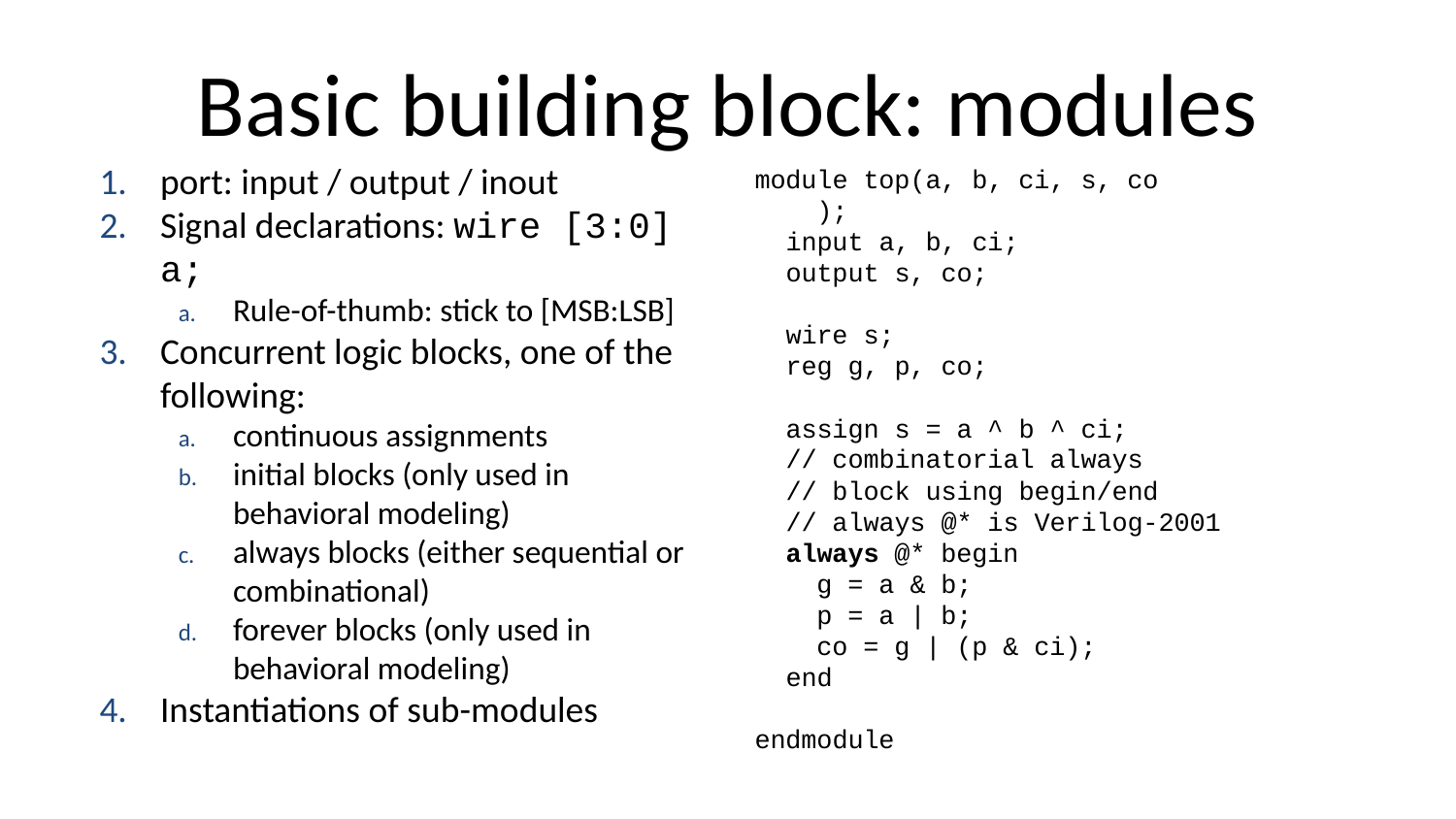

# Basic building block: modules
port: input / output / inout
Signal declarations: wire [3:0] a;
Rule-of-thumb: stick to [MSB:LSB]
Concurrent logic blocks, one of the following:
continuous assignments
initial blocks (only used in behavioral modeling)
always blocks (either sequential or combinational)
forever blocks (only used in behavioral modeling)
Instantiations of sub-modules
module top(a, b, ci, s, co
    );
  input a, b, ci;
  output s, co;

  wire s;
  reg g, p, co;

  assign s = a ^ b ^ ci;
  // combinatorial always
  // block using begin/end
  // always @* is Verilog-2001
  always @* begin
    g = a & b;
    p = a | b;
    co = g | (p & ci);
  end

endmodule